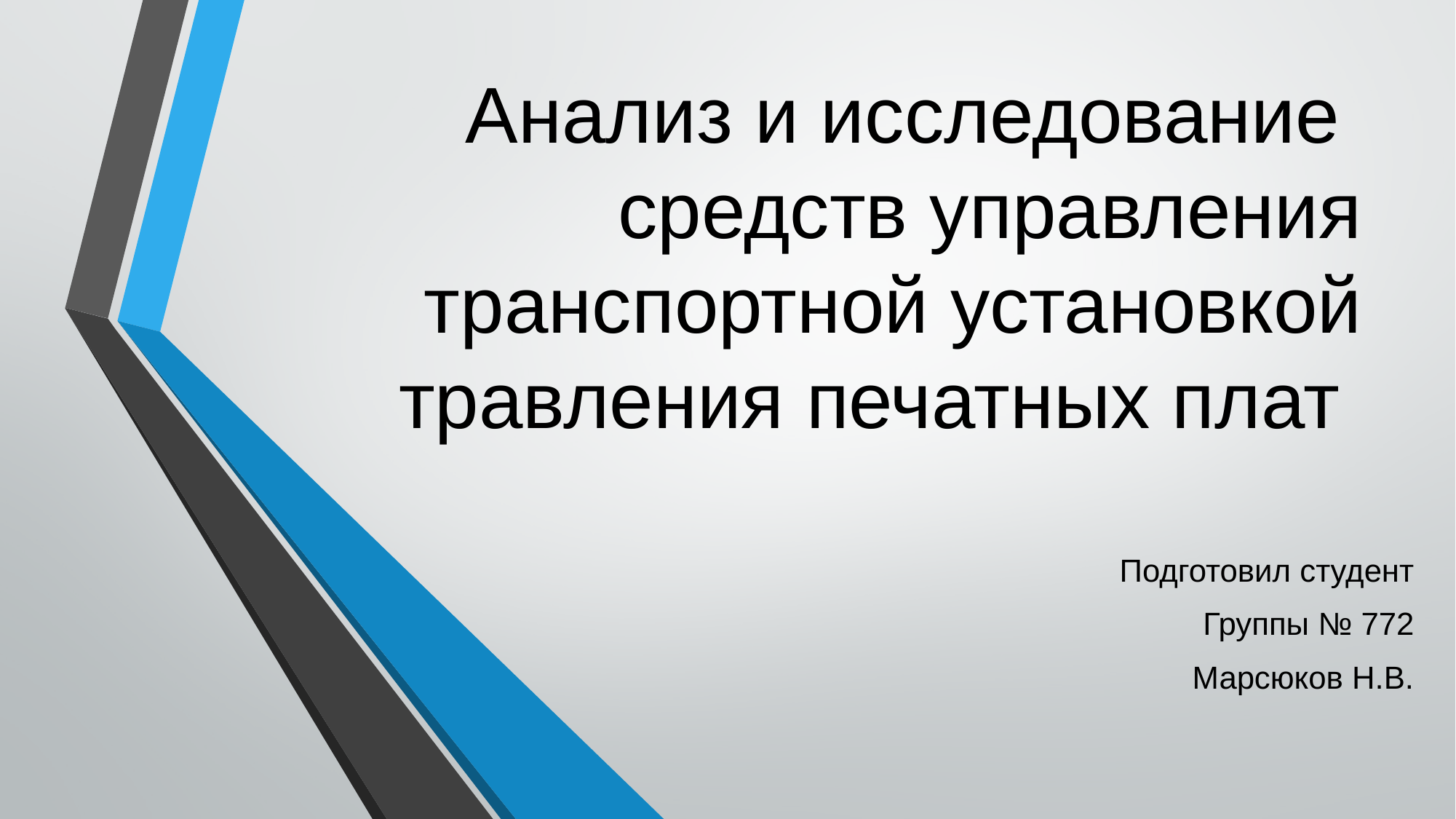

# Анализ и исследование  средств управления транспортной установкой травления печатных плат
Подготовил студент
Группы № 772
Марсюков Н.В.